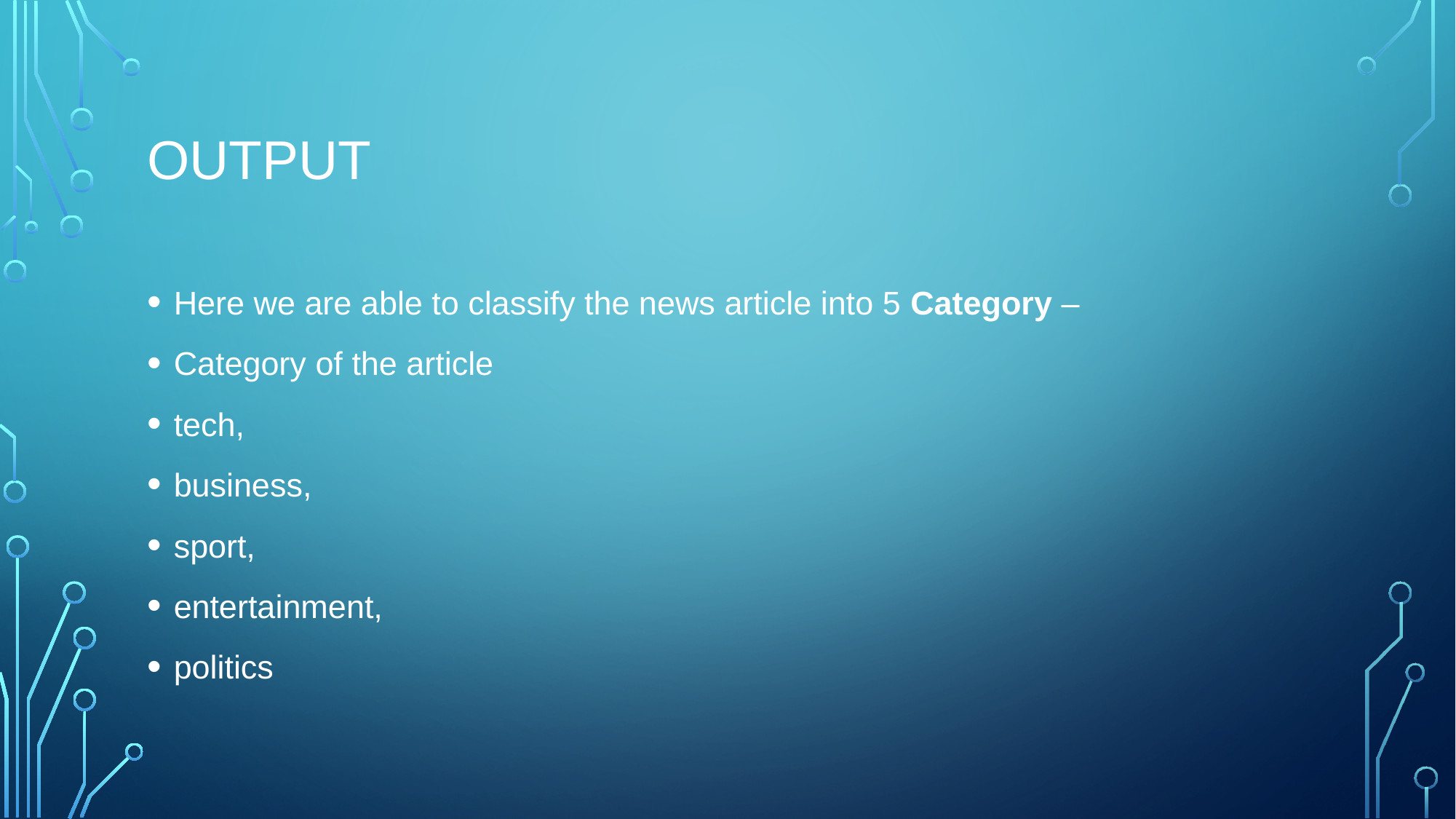

# output
Here we are able to classify the news article into 5 Category –
Category of the article
tech,
business,
sport,
entertainment,
politics